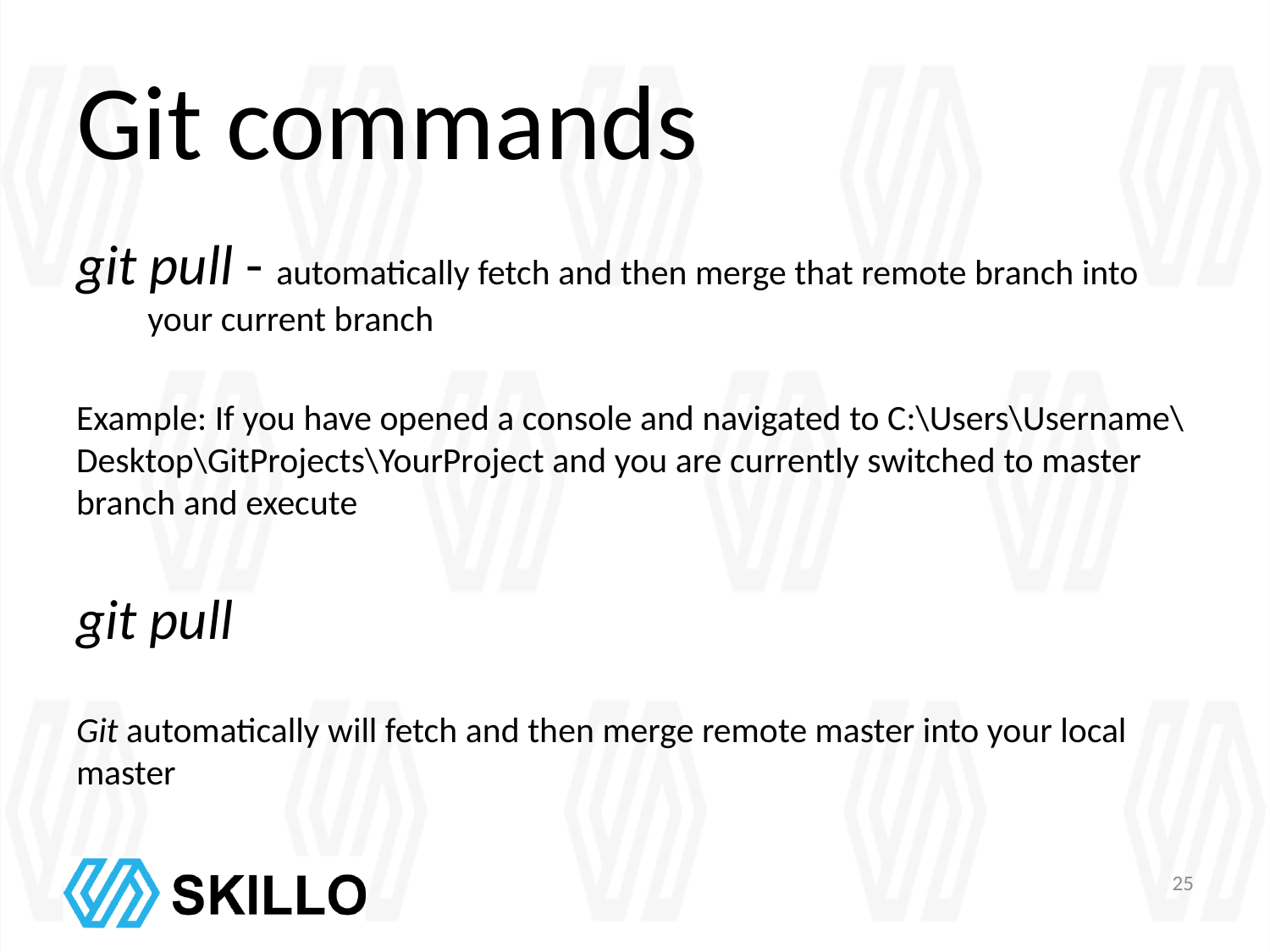

# Git commands
git pull - automatically fetch and then merge that remote branch into your current branch

Example: If you have opened a console and navigated to C:\Users\Username\Desktop\GitProjects\YourProject and you are currently switched to master branch and execute

git pull

Git automatically will fetch and then merge remote master into your local master
25